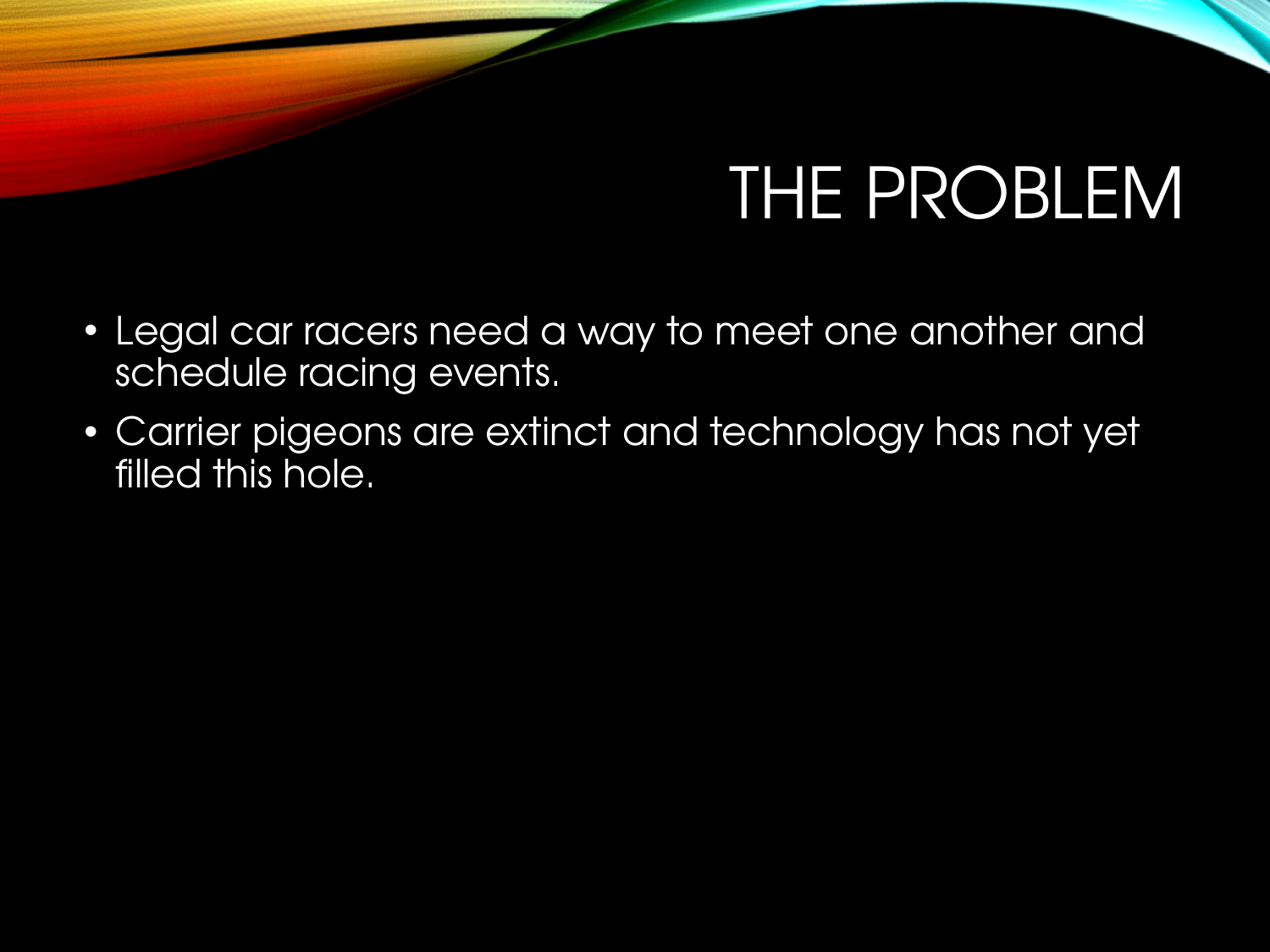

# The Problem
Legal car racers need a way to meet one another and schedule racing events.
Carrier pigeons are extinct and technology has not yet filled this hole.